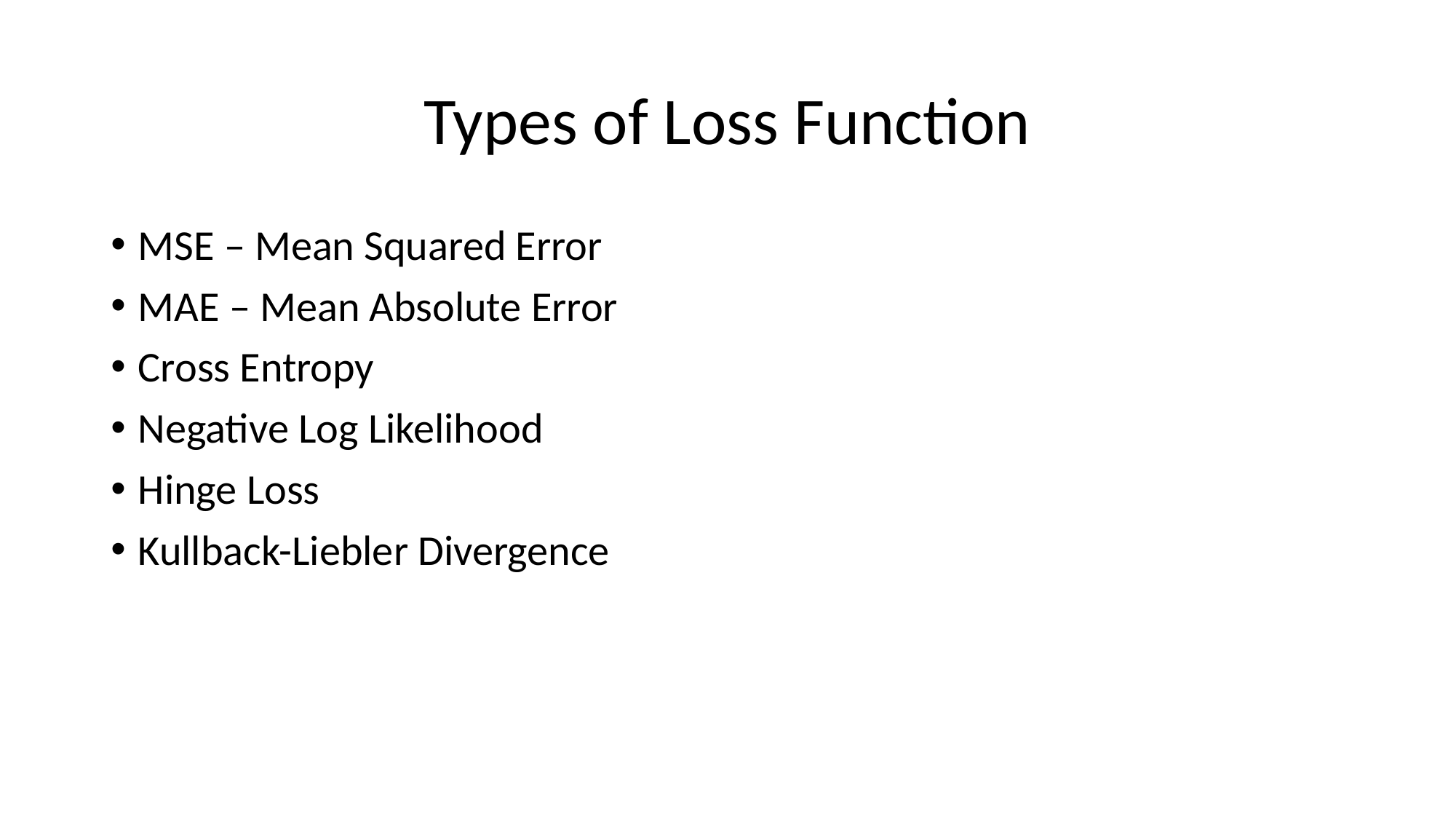

# Types of Loss Function
MSE – Mean Squared Error
MAE – Mean Absolute Error
Cross Entropy
Negative Log Likelihood
Hinge Loss
Kullback-Liebler Divergence